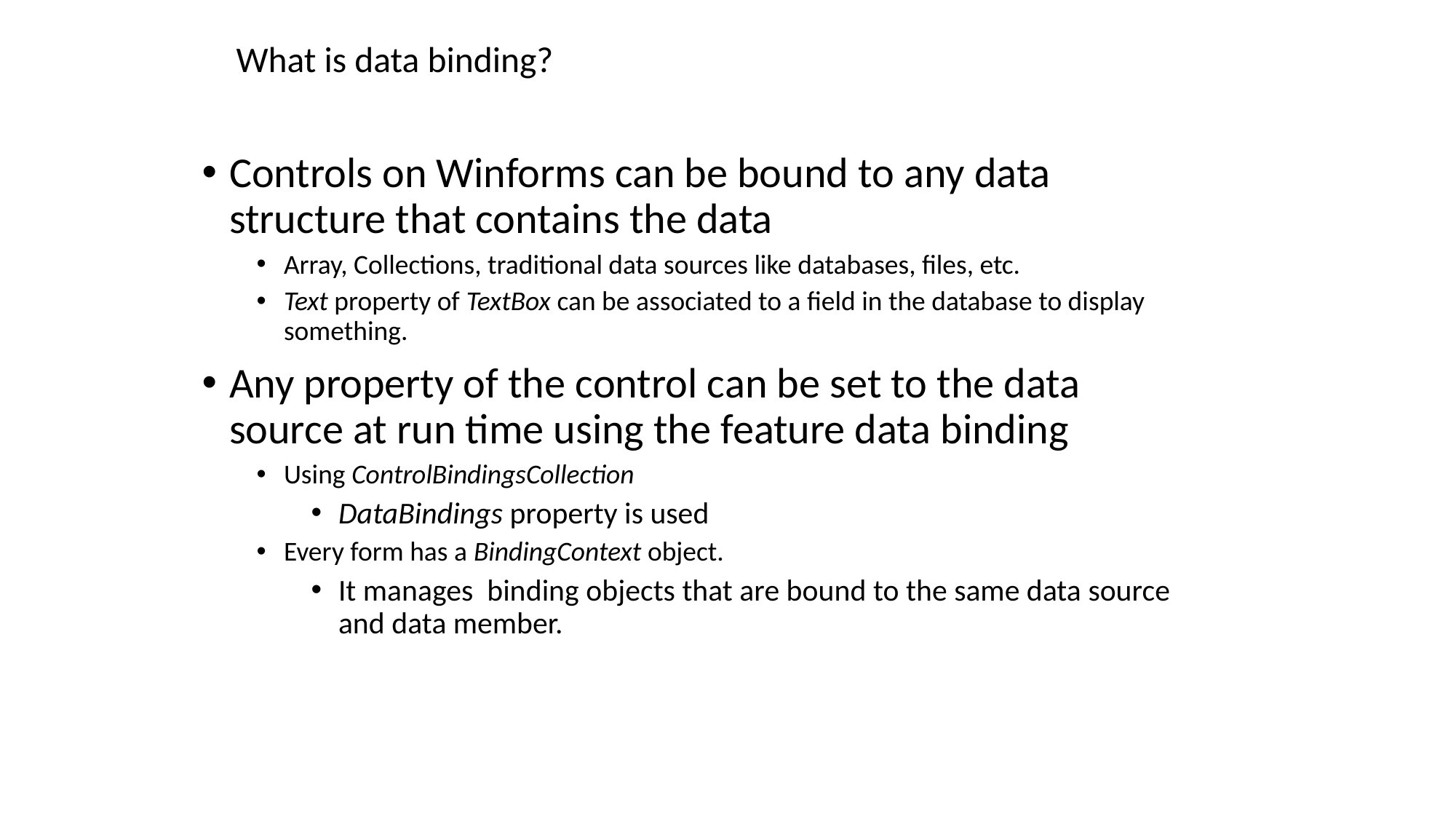

# What is data binding?
Controls on Winforms can be bound to any data structure that contains the data
Array, Collections, traditional data sources like databases, files, etc.
Text property of TextBox can be associated to a field in the database to display something.
Any property of the control can be set to the data source at run time using the feature data binding
Using ControlBindingsCollection
DataBindings property is used
Every form has a BindingContext object.
It manages  binding objects that are bound to the same data source and data member.